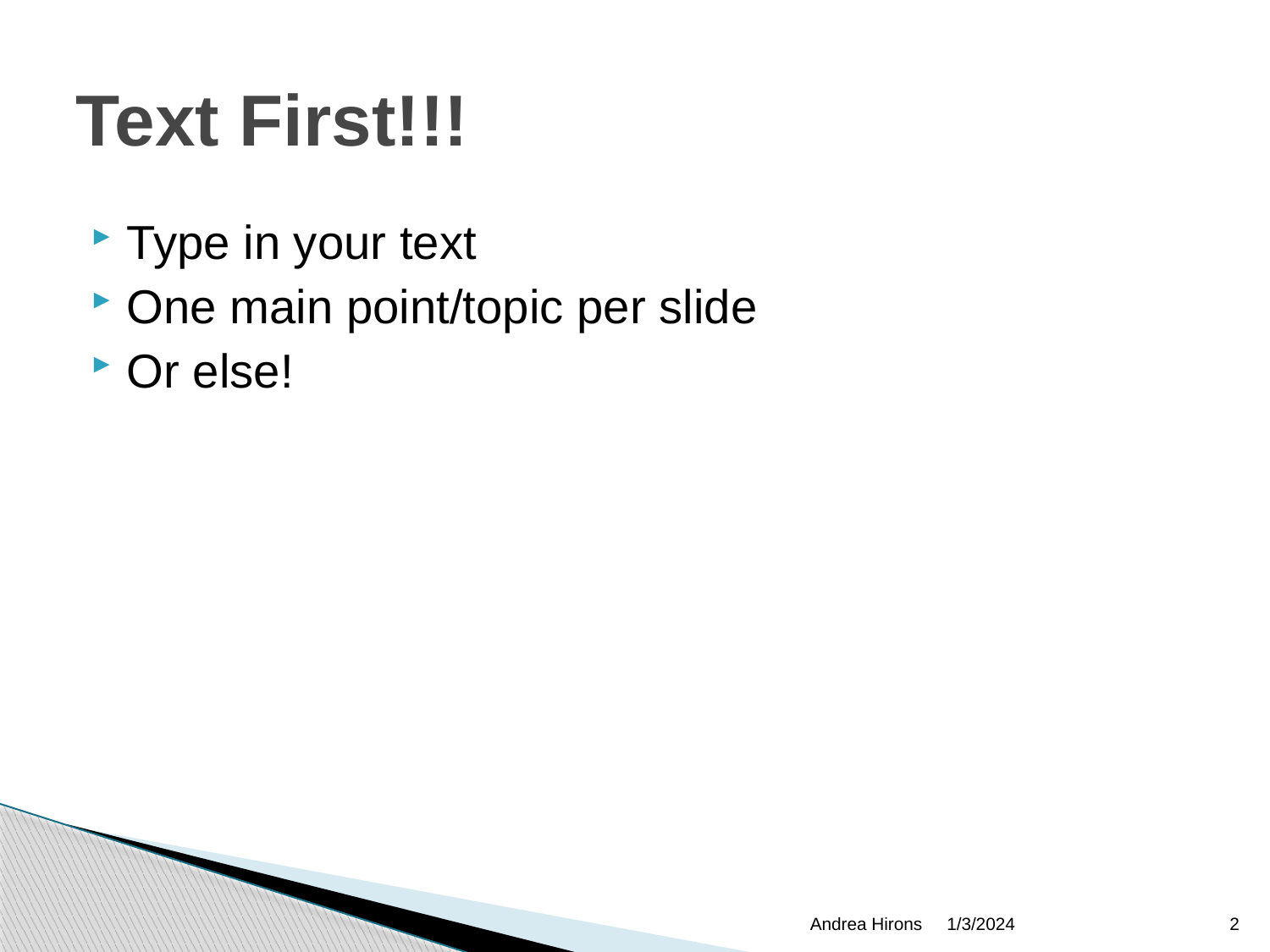

# Text First!!!
Type in your text
One main point/topic per slide
Or else!
Andrea Hirons
1/3/2024
2